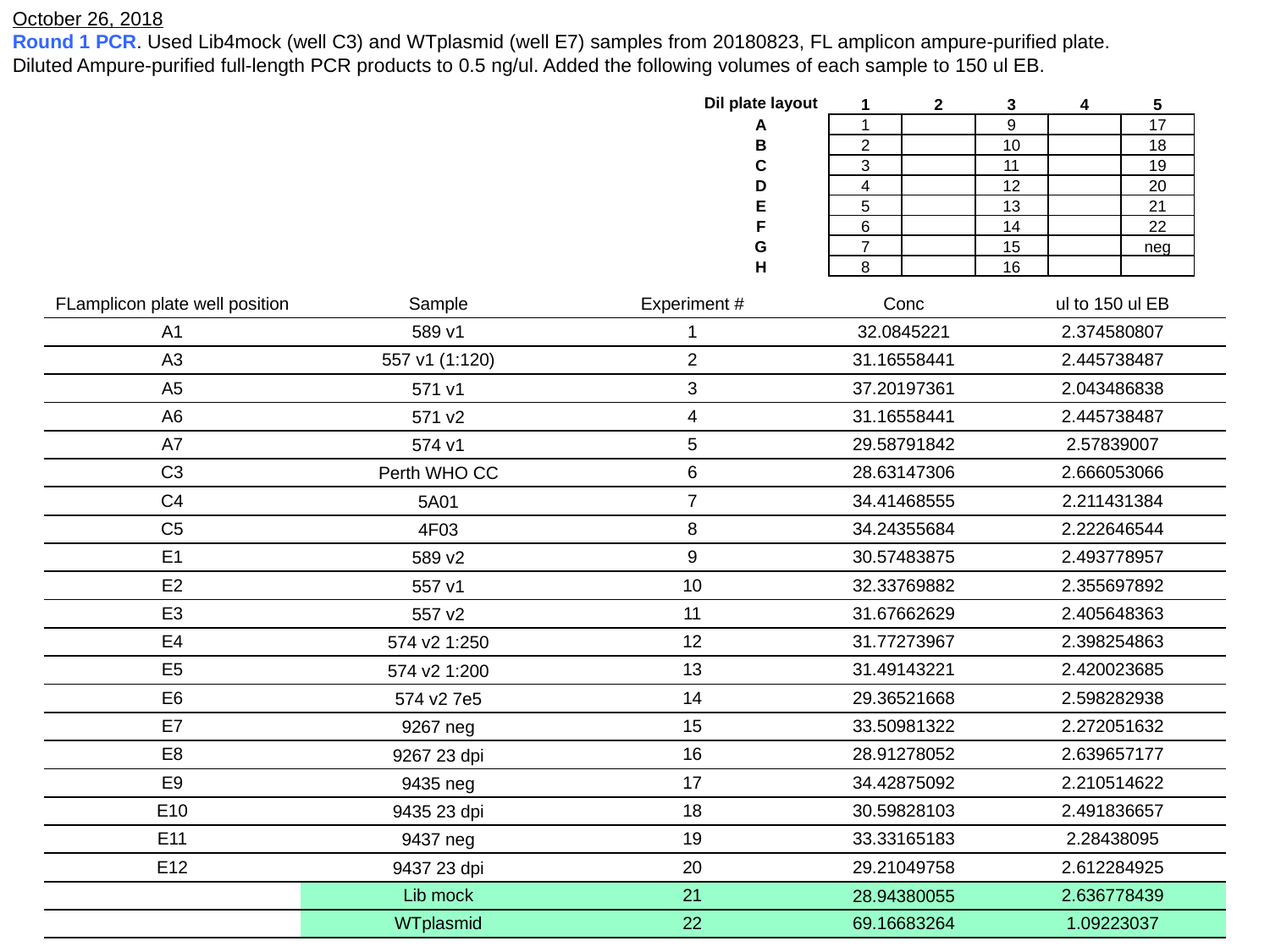

October 26, 2018
Round 1 PCR. Used Lib4mock (well C3) and WTplasmid (well E7) samples from 20180823, FL amplicon ampure-purified plate.
Diluted Ampure-purified full-length PCR products to 0.5 ng/ul. Added the following volumes of each sample to 150 ul EB.
| Dil plate layout | 1 | 2 | 3 | 4 | 5 |
| --- | --- | --- | --- | --- | --- |
| A | 1 |  | 9 |  | 17 |
| B | 2 |  | 10 |  | 18 |
| C | 3 |  | 11 |  | 19 |
| D | 4 |  | 12 |  | 20 |
| E | 5 |  | 13 |  | 21 |
| F | 6 |  | 14 |  | 22 |
| G | 7 |  | 15 |  | neg |
| H | 8 |  | 16 |  |  |

| FLamplicon plate well position | Sample | Experiment # | Conc | ul to 150 ul EB |
| --- | --- | --- | --- | --- |
| A1 | 589 v1 | 1 | 32.0845221 | 2.374580807 |
| A3 | 557 v1 (1:120) | 2 | 31.16558441 | 2.445738487 |
| A5 | 571 v1 | 3 | 37.20197361 | 2.043486838 |
| A6 | 571 v2 | 4 | 31.16558441 | 2.445738487 |
| A7 | 574 v1 | 5 | 29.58791842 | 2.57839007 |
| C3 | Perth WHO CC | 6 | 28.63147306 | 2.666053066 |
| C4 | 5A01 | 7 | 34.41468555 | 2.211431384 |
| C5 | 4F03 | 8 | 34.24355684 | 2.222646544 |
| E1 | 589 v2 | 9 | 30.57483875 | 2.493778957 |
| E2 | 557 v1 | 10 | 32.33769882 | 2.355697892 |
| E3 | 557 v2 | 11 | 31.67662629 | 2.405648363 |
| E4 | 574 v2 1:250 | 12 | 31.77273967 | 2.398254863 |
| E5 | 574 v2 1:200 | 13 | 31.49143221 | 2.420023685 |
| E6 | 574 v2 7e5 | 14 | 29.36521668 | 2.598282938 |
| E7 | 9267 neg | 15 | 33.50981322 | 2.272051632 |
| E8 | 9267 23 dpi | 16 | 28.91278052 | 2.639657177 |
| E9 | 9435 neg | 17 | 34.42875092 | 2.210514622 |
| E10 | 9435 23 dpi | 18 | 30.59828103 | 2.491836657 |
| E11 | 9437 neg | 19 | 33.33165183 | 2.28438095 |
| E12 | 9437 23 dpi | 20 | 29.21049758 | 2.612284925 |
|  | Lib mock | 21 | 28.94380055 | 2.636778439 |
|  | WTplasmid | 22 | 69.16683264 | 1.09223037 |